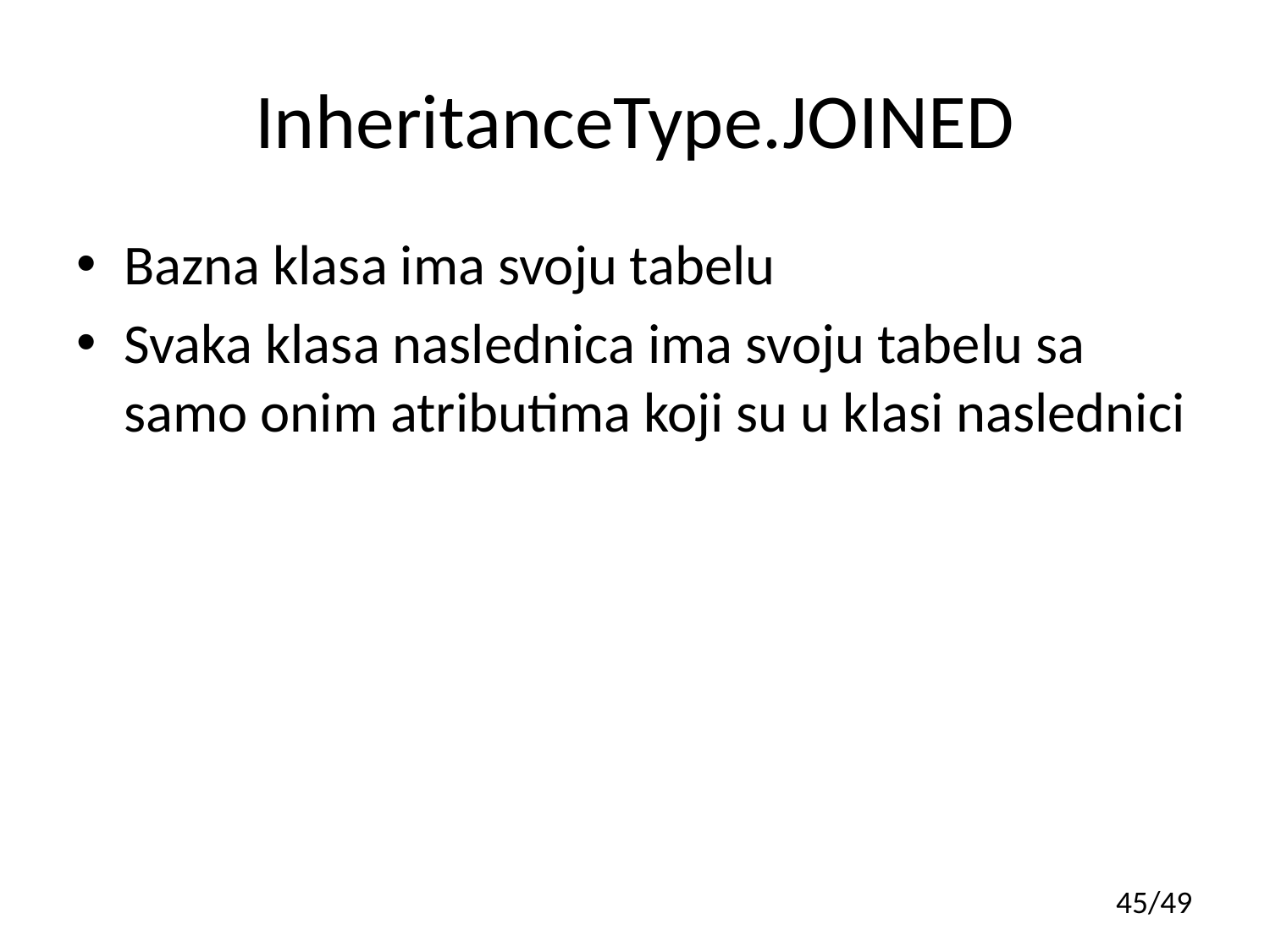

# InheritanceType.JOINED
Bazna klasa ima svoju tabelu
Svaka klasa naslednica ima svoju tabelu sa samo onim atributima koji su u klasi naslednici